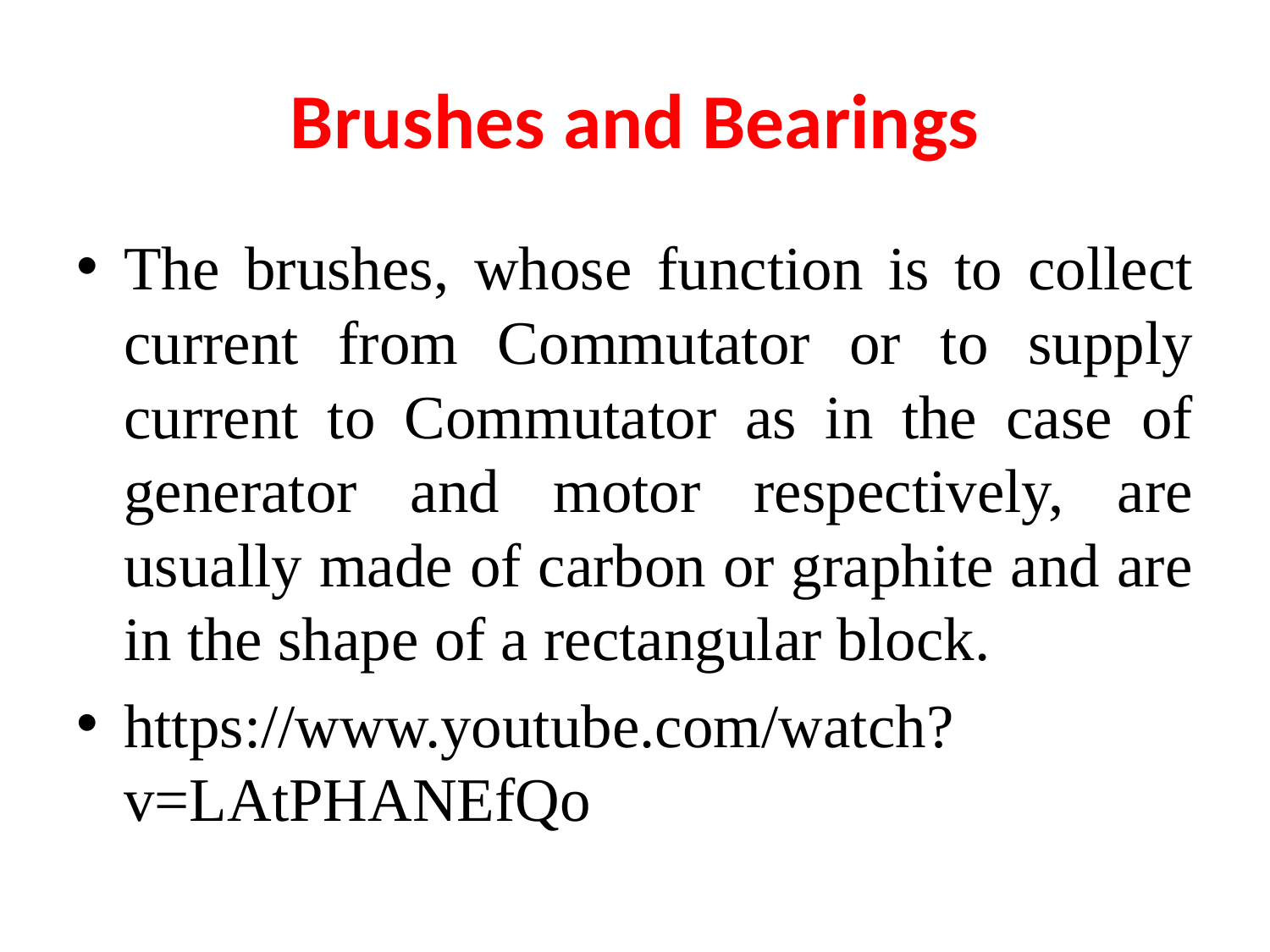

# Brushes and Bearings
The brushes, whose function is to collect current from Commutator or to supply current to Commutator as in the case of generator and motor respectively, are usually made of carbon or graphite and are in the shape of a rectangular block.
https://www.youtube.com/watch?v=LAtPHANEfQo